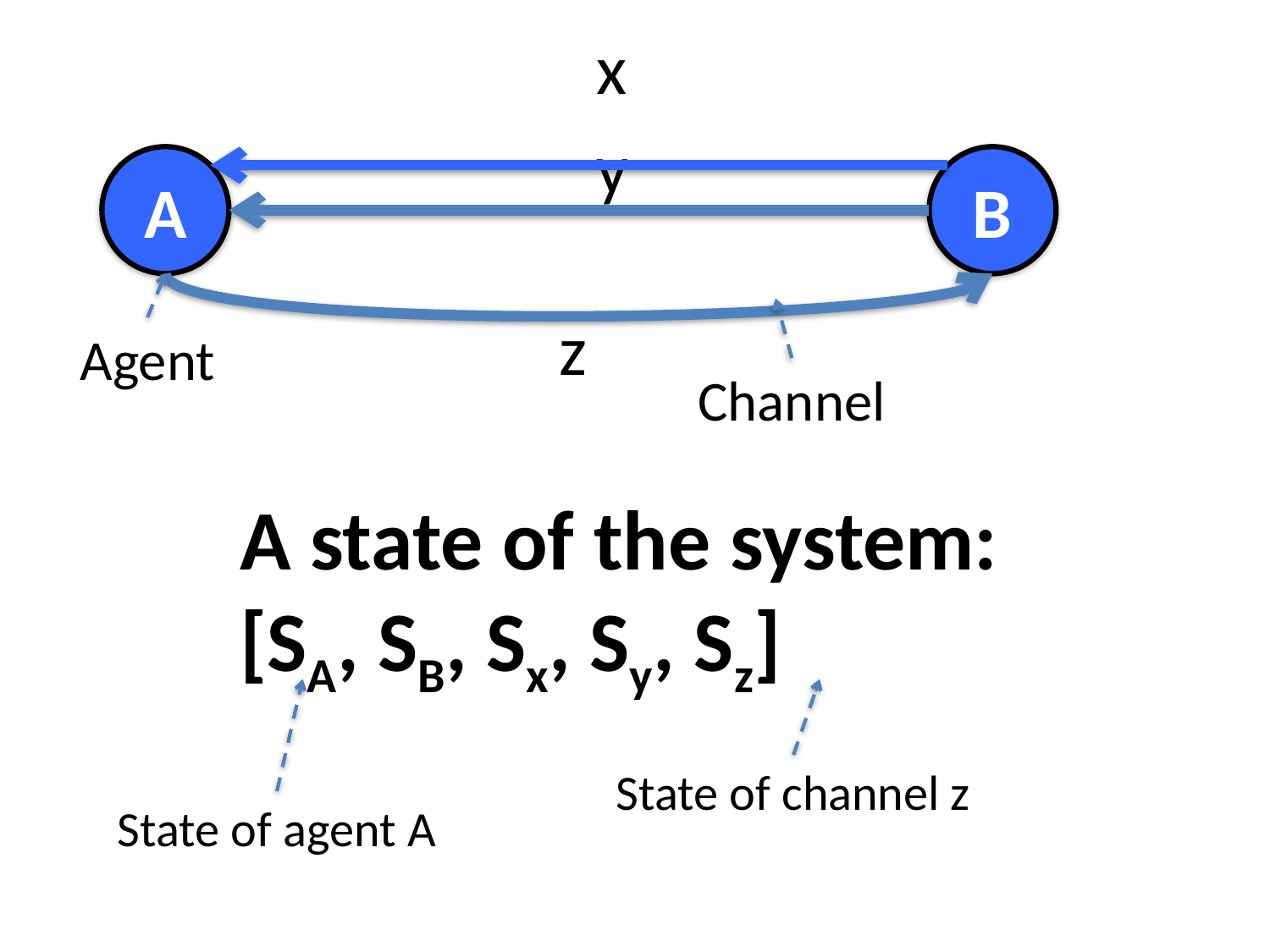

x
y
B
A
z
Agent
Channel
A state of the system:
[SA, SB, Sx, Sy, Sz]
State of channel z
State of agent A